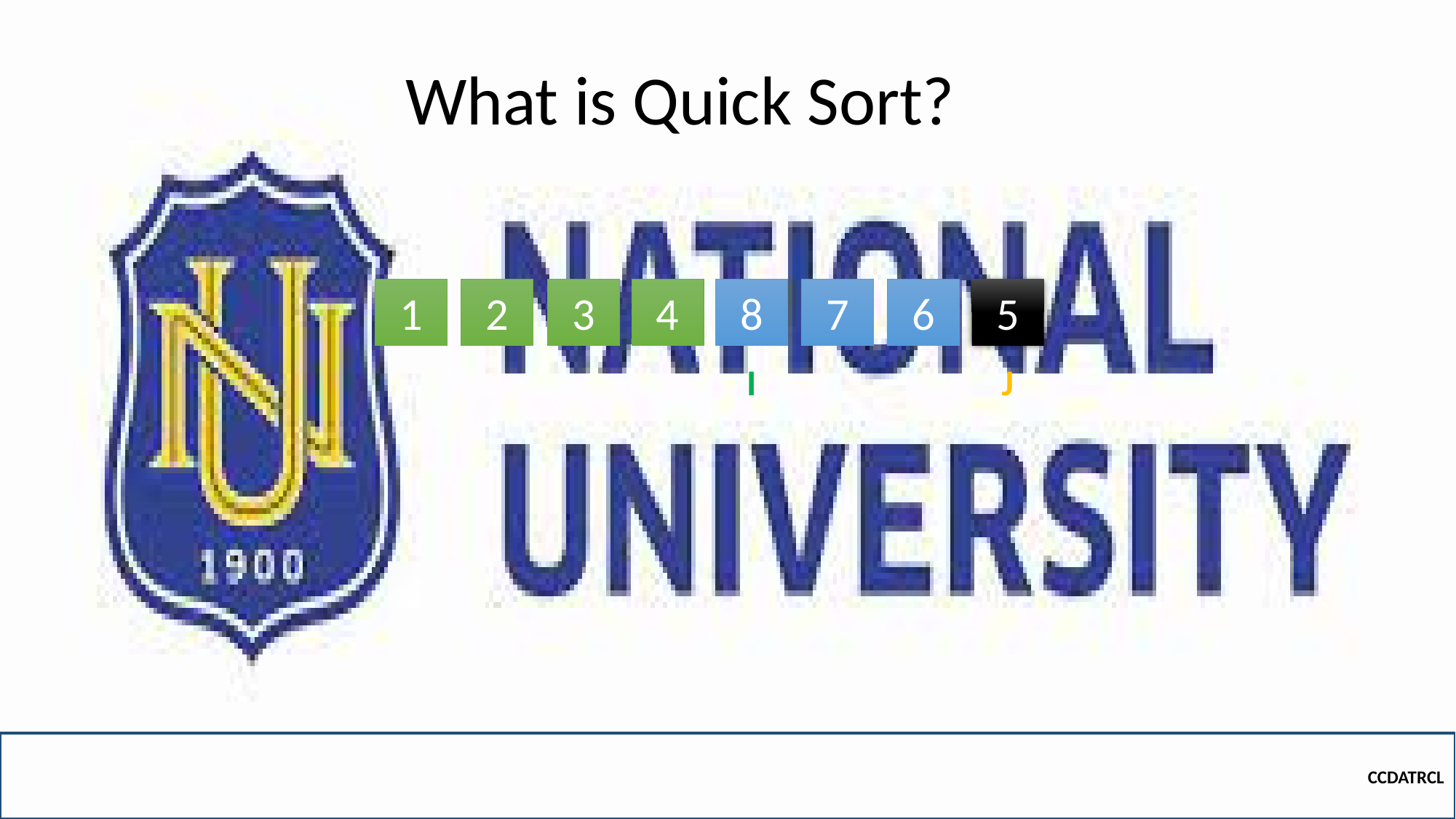

# What is Quick Sort?

5
7
6
1
2
4
3
8
I
J
CCDATRCL